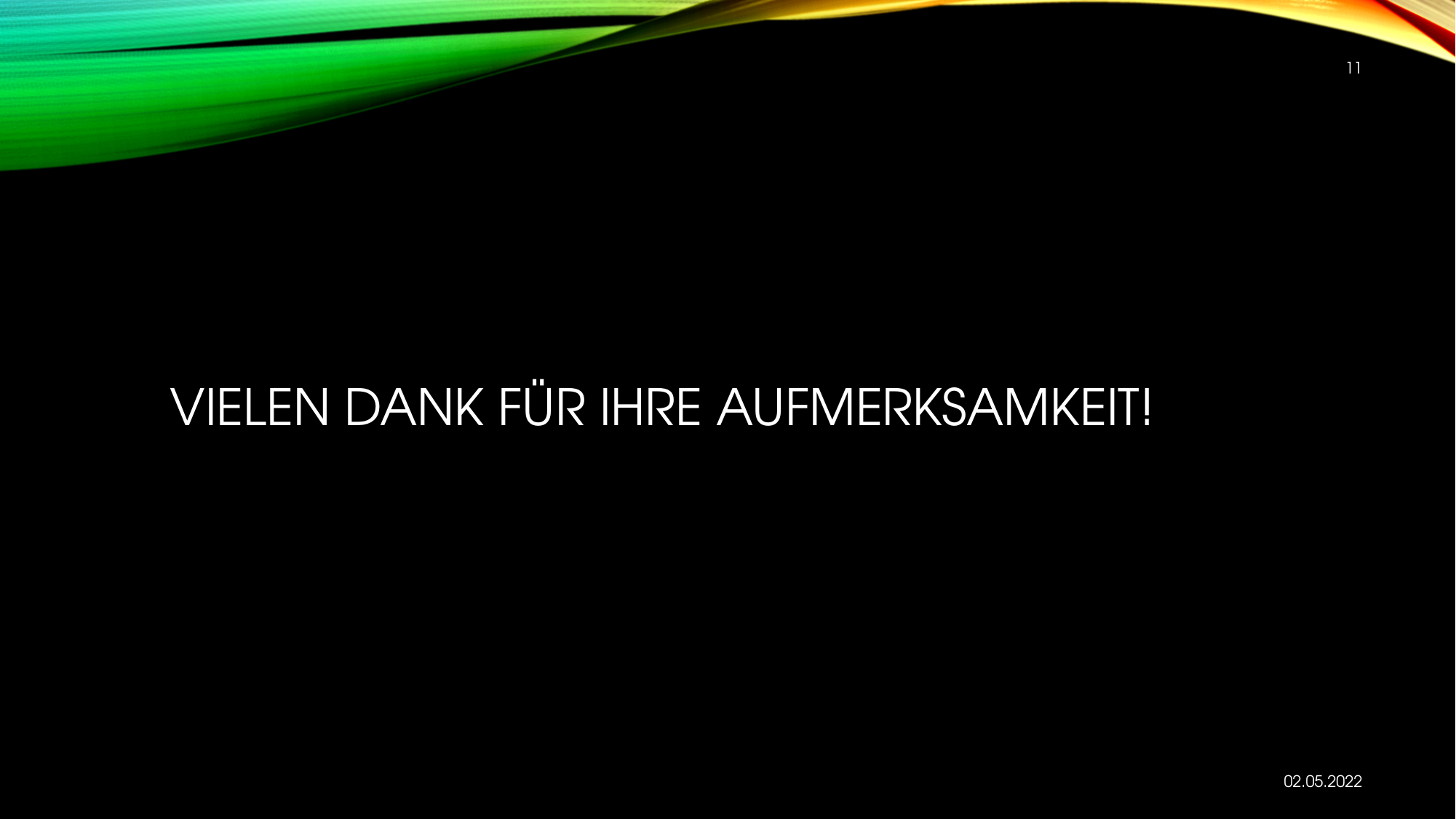

11
# Vielen dank für ihre Aufmerksamkeit!
02.05.2022